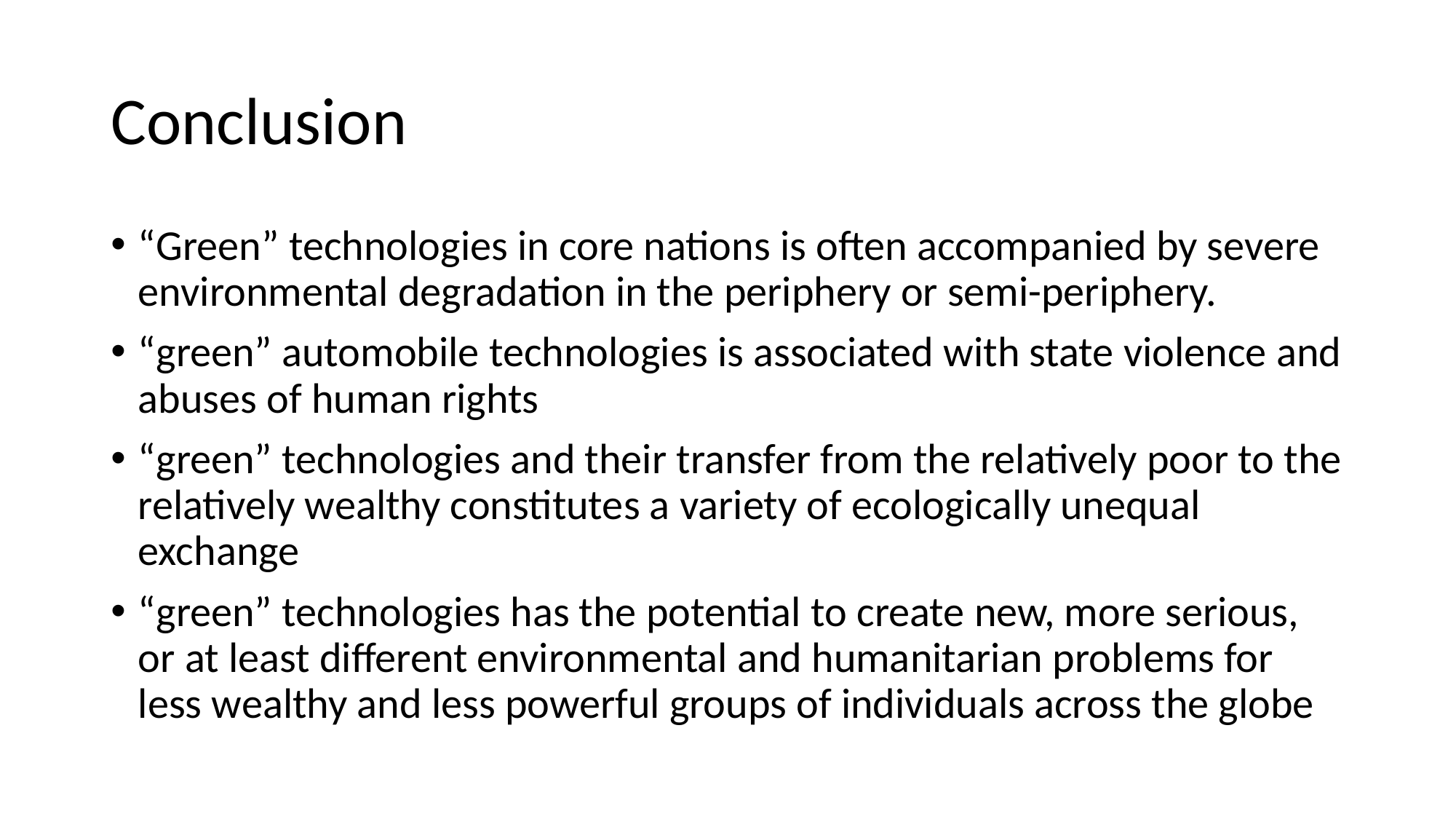

# Conclusion
“Green” technologies in core nations is often accompanied by severe environmental degradation in the periphery or semi-periphery.
“green” automobile technologies is associated with state violence and abuses of human rights
“green” technologies and their transfer from the relatively poor to the relatively wealthy constitutes a variety of ecologically unequal exchange
“green” technologies has the potential to create new, more serious, or at least different environmental and humanitarian problems for less wealthy and less powerful groups of individuals across the globe